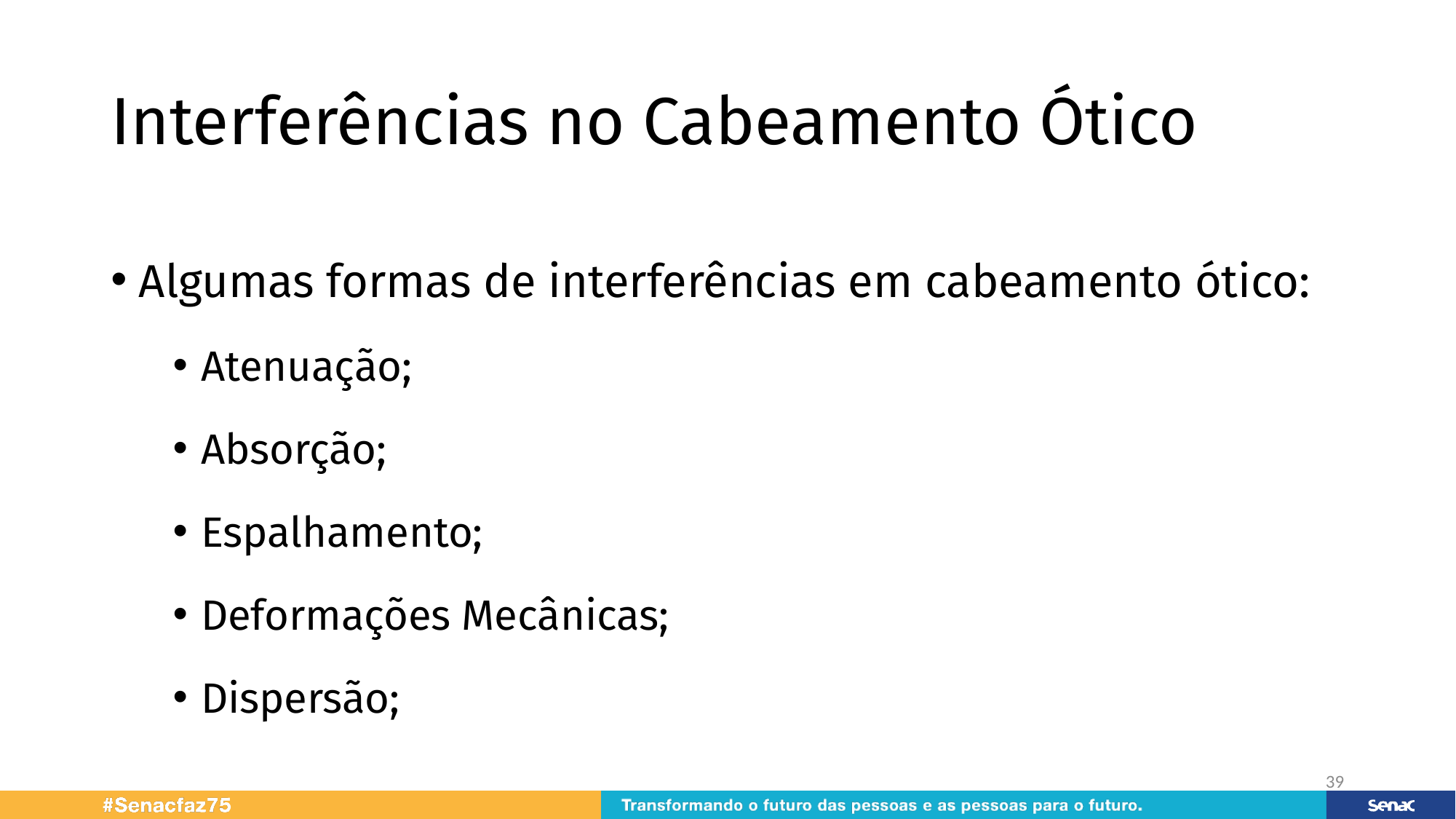

# Interferências no Cabeamento Ótico
Algumas formas de interferências em cabeamento ótico:
Atenuação;
Absorção;
Espalhamento;
Deformações Mecânicas;
Dispersão;

39